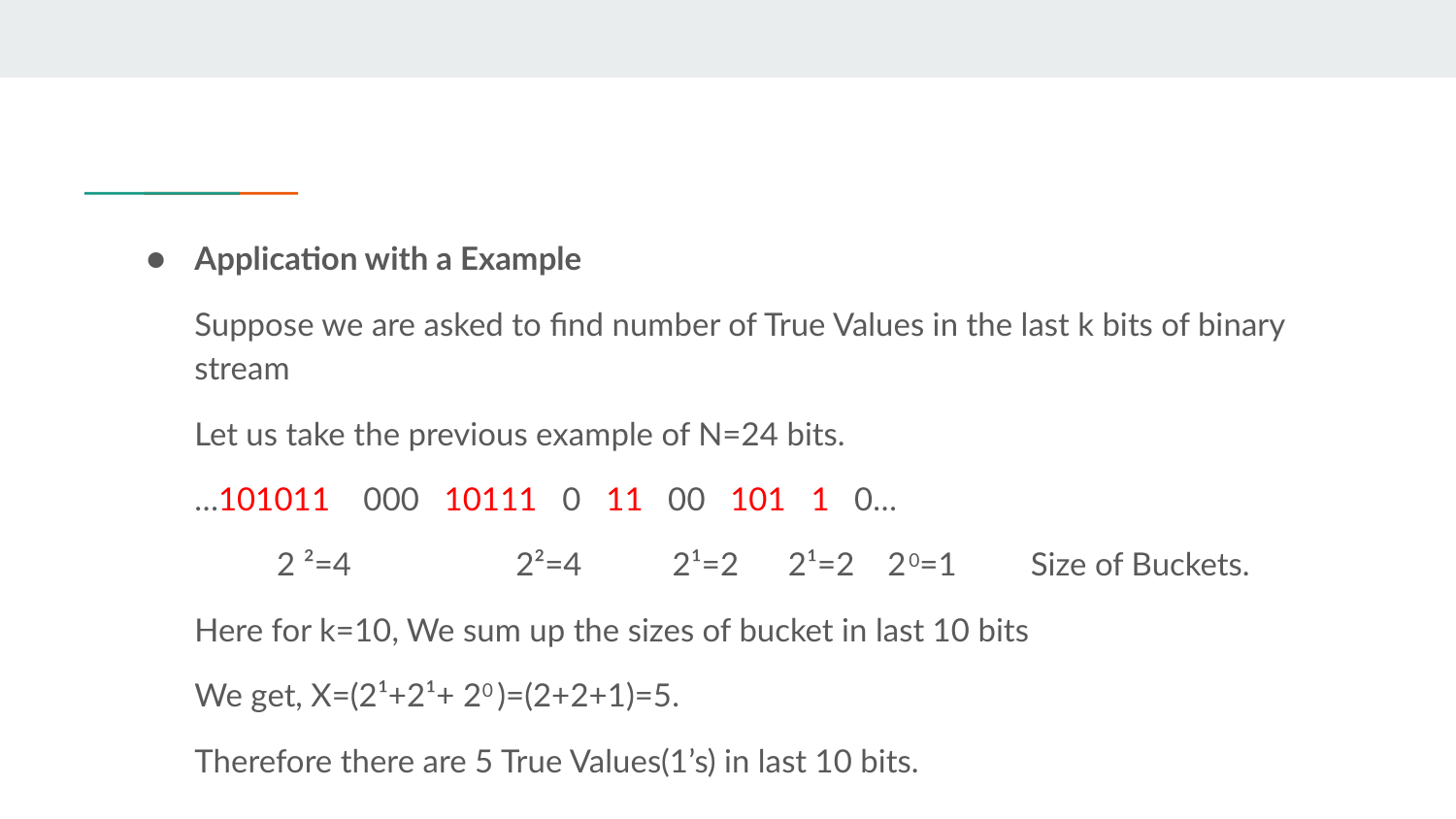

Application with a Example
Suppose we are asked to find number of True Values in the last k bits of binary stream
Let us take the previous example of N=24 bits.
…101011    000   10111   0   11   00   101   1   0…
          2 ²=4                    2²=4           2¹=2      2¹=2    20=1         Size of Buckets.
Here for k=10, We sum up the sizes of bucket in last 10 bits
We get, X=(2¹+2¹+ 20 )=(2+2+1)=5.
Therefore there are 5 True Values(1’s) in last 10 bits.